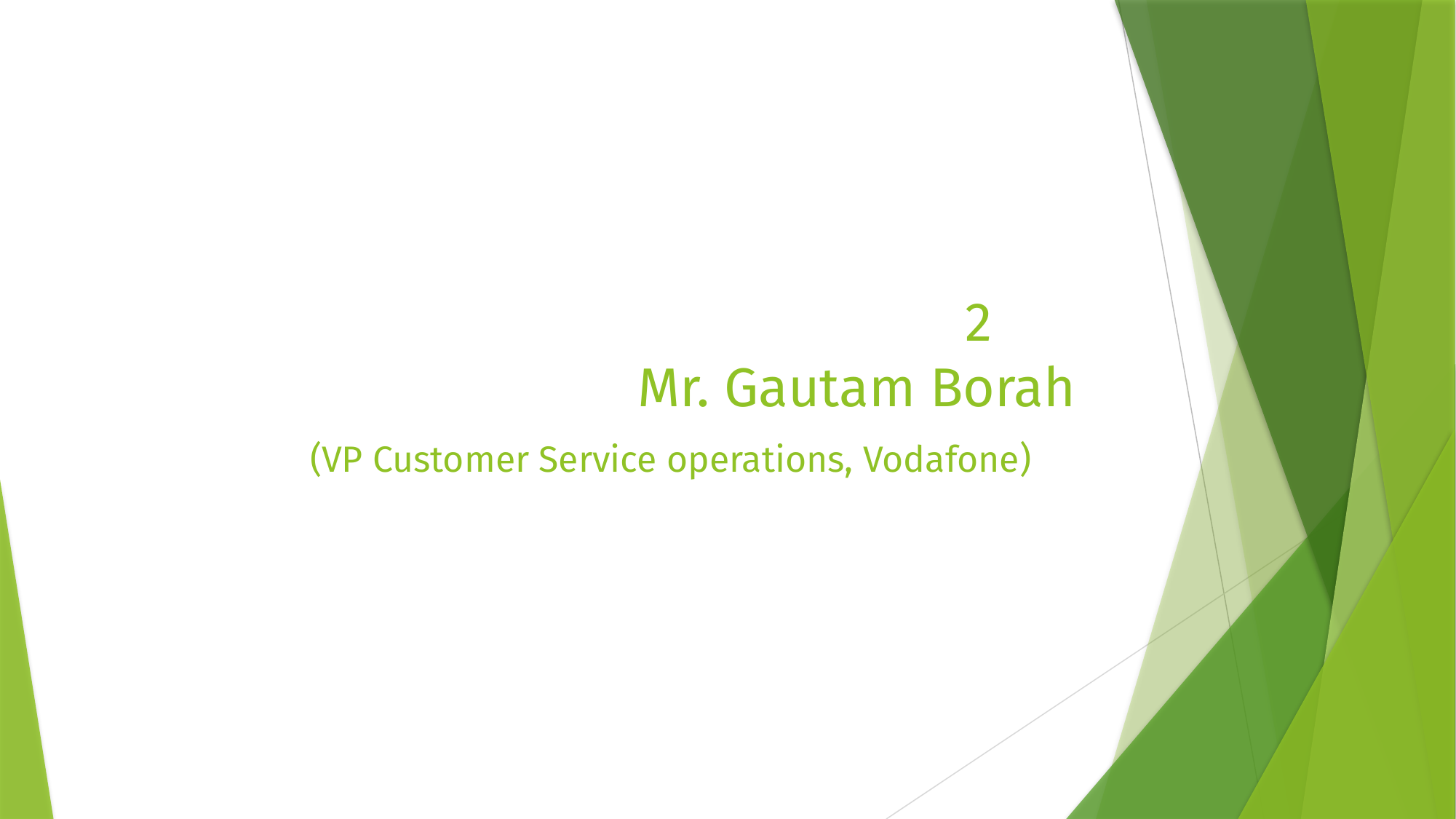

# 2 Mr. Gautam Borah (VP Customer Service operations, Vodafone)